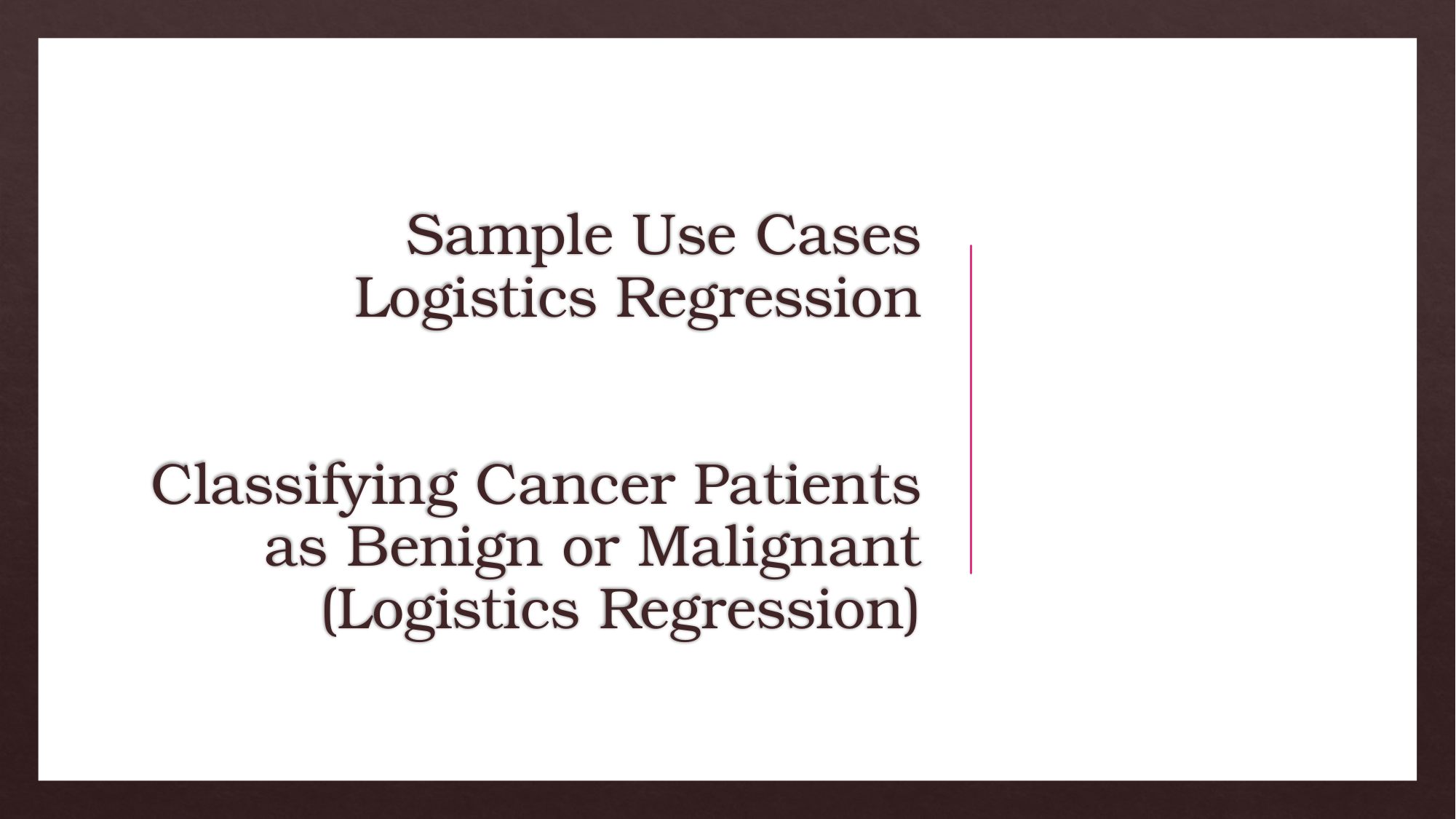

# Sample Use Cases Logistics Regression Classifying Cancer Patients as Benign or Malignant (Logistics Regression)